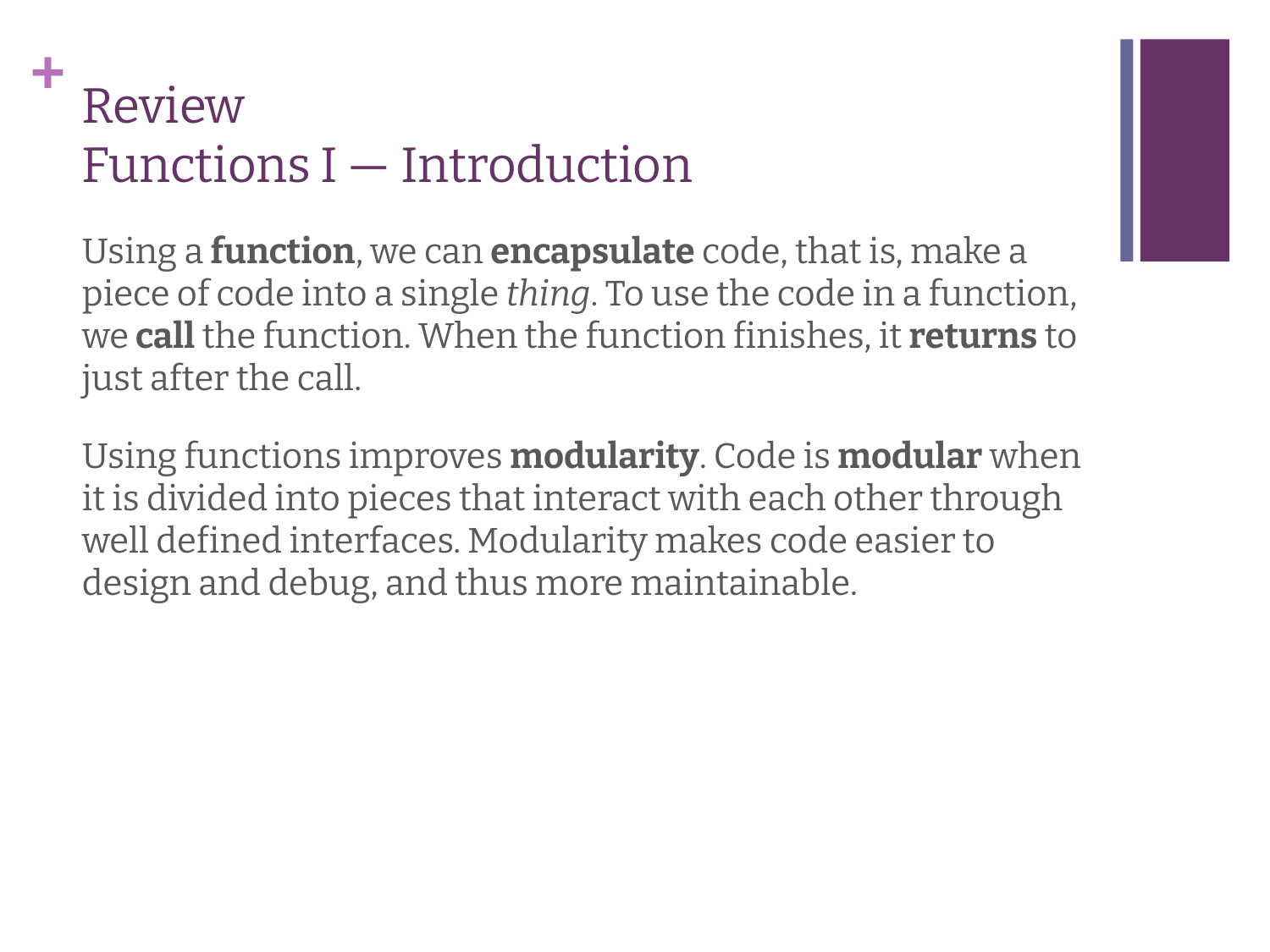

# Review Functions I — Introduction
Using a function, we can encapsulate code, that is, make a piece of code into a single thing. To use the code in a function, we call the function. When the function finishes, it returns to just after the call.
Using functions improves modularity. Code is modular when it is divided into pieces that interact with each other through well defined interfaces. Modularity makes code easier to design and debug, and thus more maintainable.